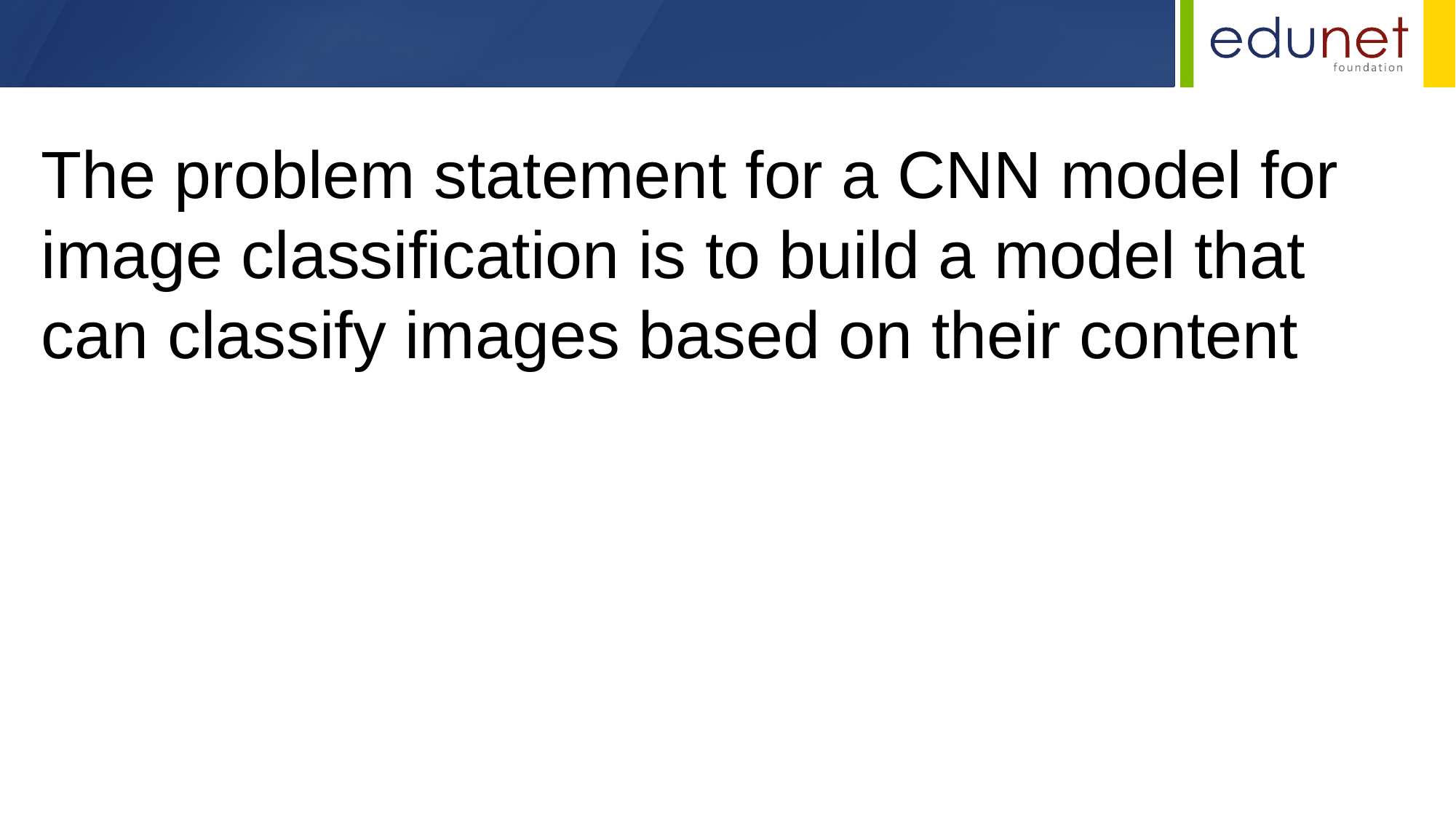

The problem statement for a CNN model for image classification is to build a model that can classify images based on their content